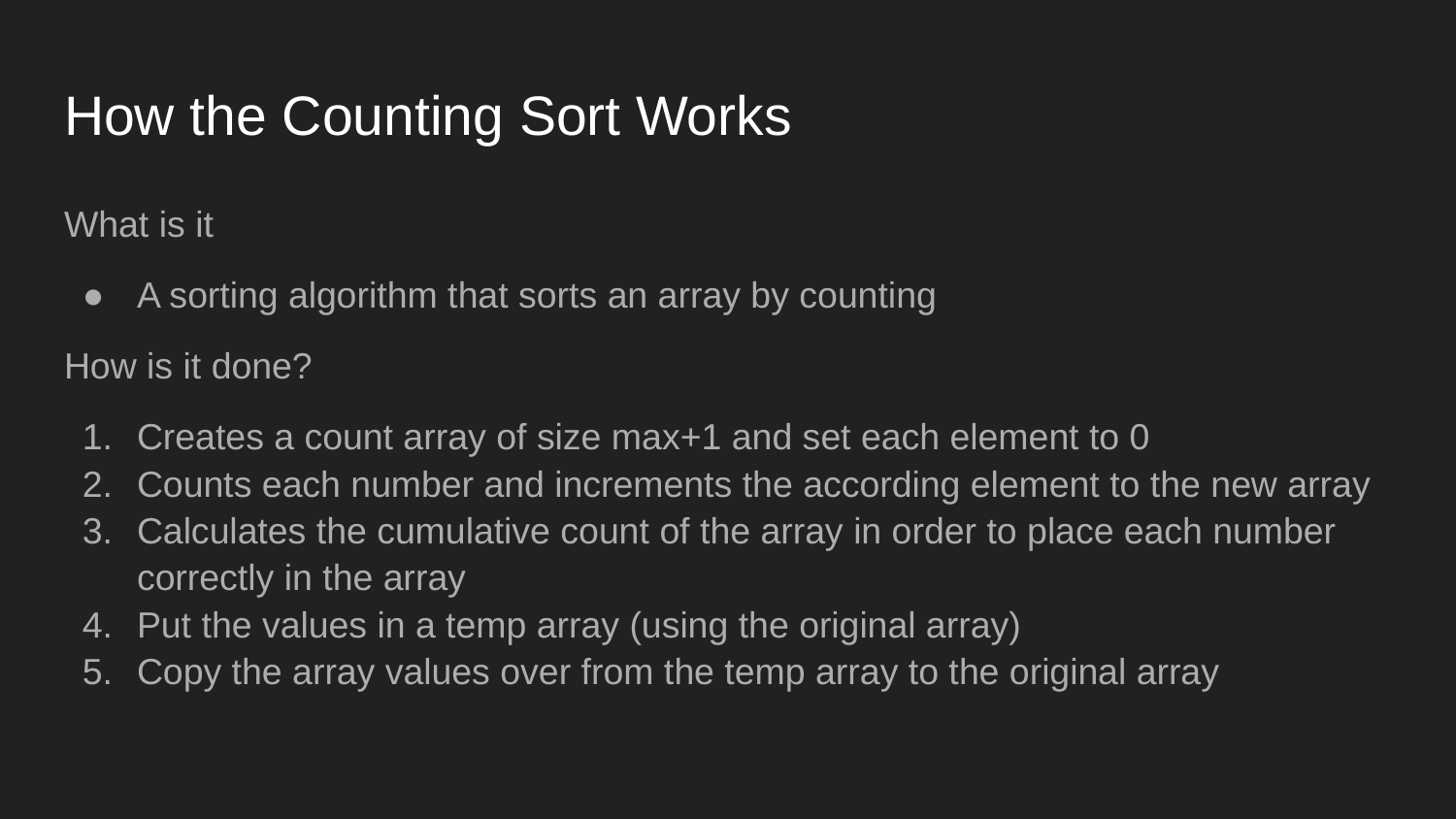

# How the Counting Sort Works
What is it
A sorting algorithm that sorts an array by counting
How is it done?
Creates a count array of size max+1 and set each element to 0
Counts each number and increments the according element to the new array
Calculates the cumulative count of the array in order to place each number correctly in the array
Put the values in a temp array (using the original array)
Copy the array values over from the temp array to the original array